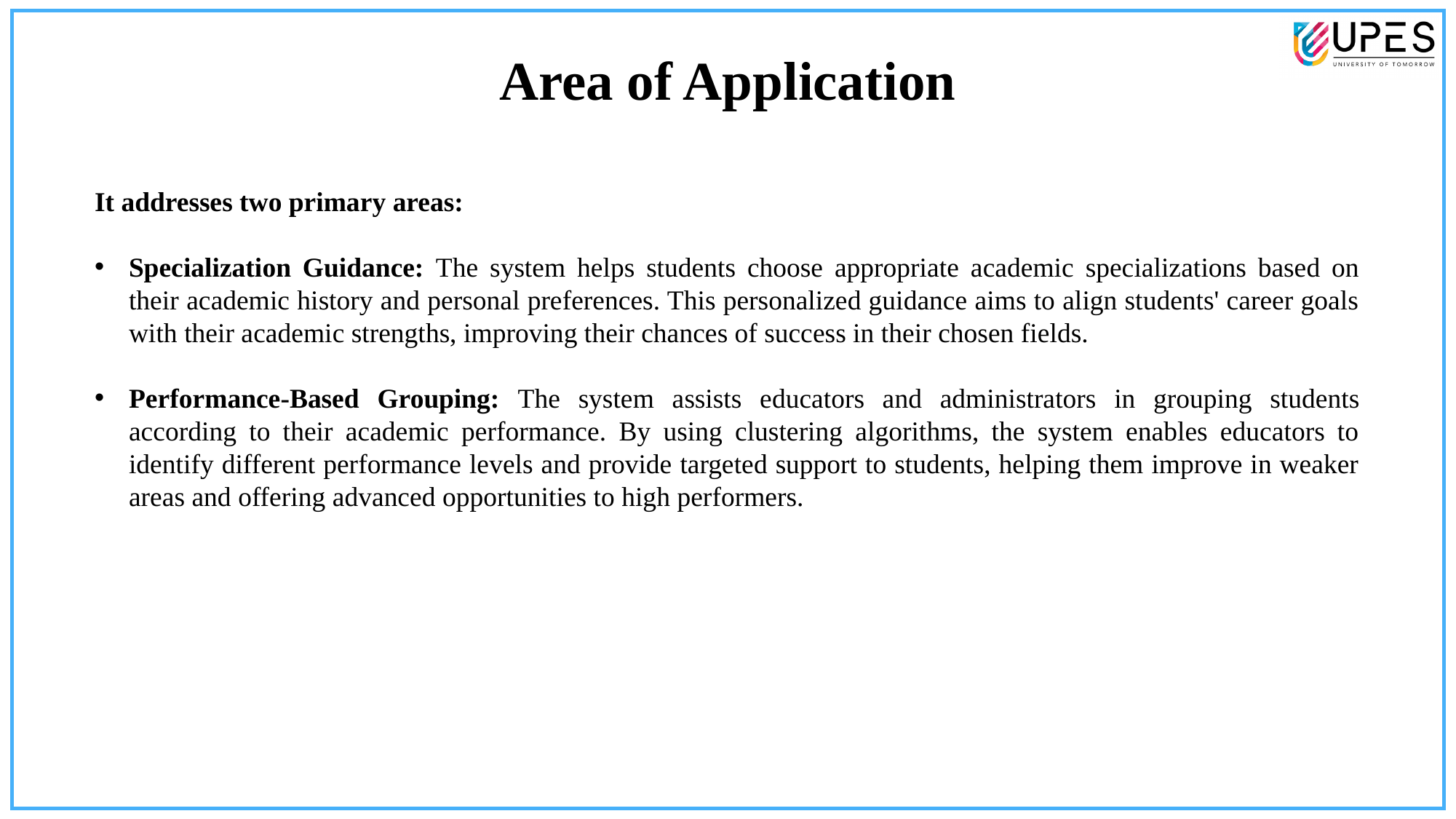

Area of Application
It addresses two primary areas:

Specialization Guidance: The system helps students choose appropriate academic specializations based on their academic history and personal preferences. This personalized guidance aims to align students' career goals with their academic strengths, improving their chances of success in their chosen fields.

Performance-Based Grouping: The system assists educators and administrators in grouping students according to their academic performance. By using clustering algorithms, the system enables educators to identify different performance levels and provide targeted support to students, helping them improve in weaker areas and offering advanced opportunities to high performers.